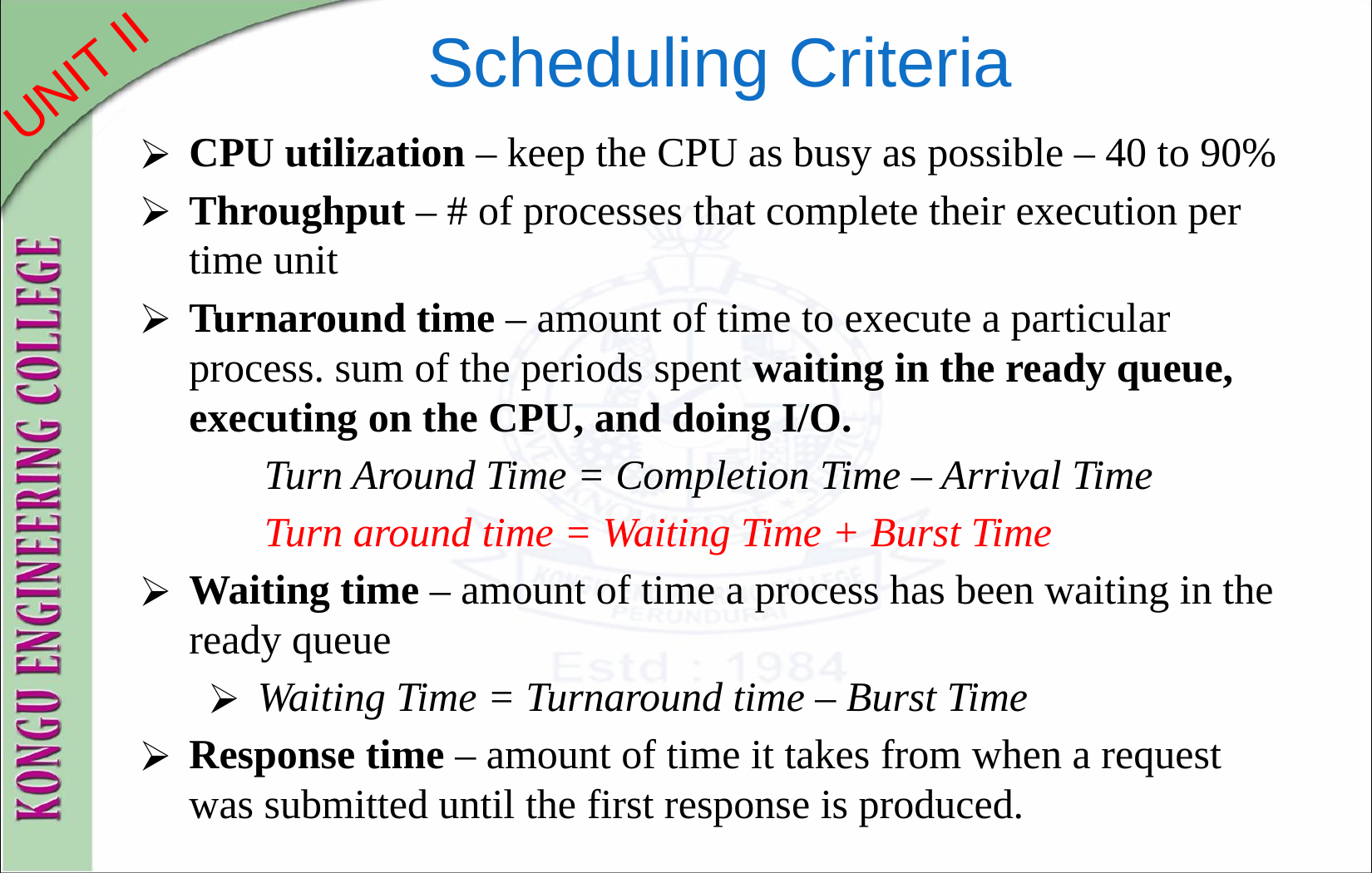

# Scheduling Criteria
CPU utilization – keep the CPU as busy as possible – 40 to 90%
Throughput – # of processes that complete their execution per time unit
Turnaround time – amount of time to execute a particular process. sum of the periods spent waiting in the ready queue, executing on the CPU, and doing I/O.
	Turn Around Time = Completion Time – Arrival Time
	Turn around time = Waiting Time + Burst Time
Waiting time – amount of time a process has been waiting in the ready queue
Waiting Time = Turnaround time – Burst Time
Response time – amount of time it takes from when a request was submitted until the first response is produced.